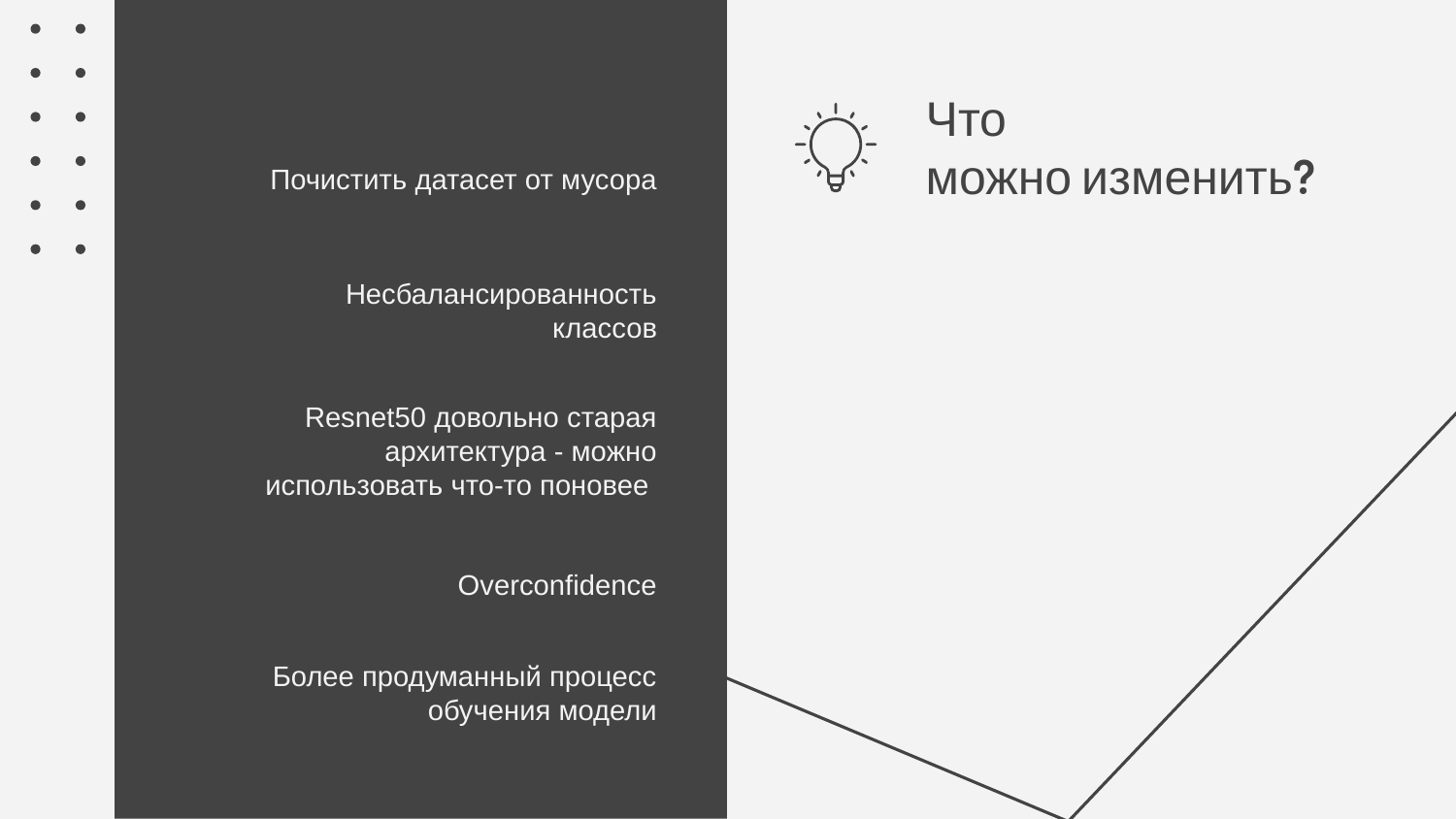

# Что можно изменить?
Почистить датасет от мусора

Несбалансированность классов
Resnet50 довольно старая архитектура - можно использовать что-то поновее
Overconfidence
Более продуманный процесс обучения модели